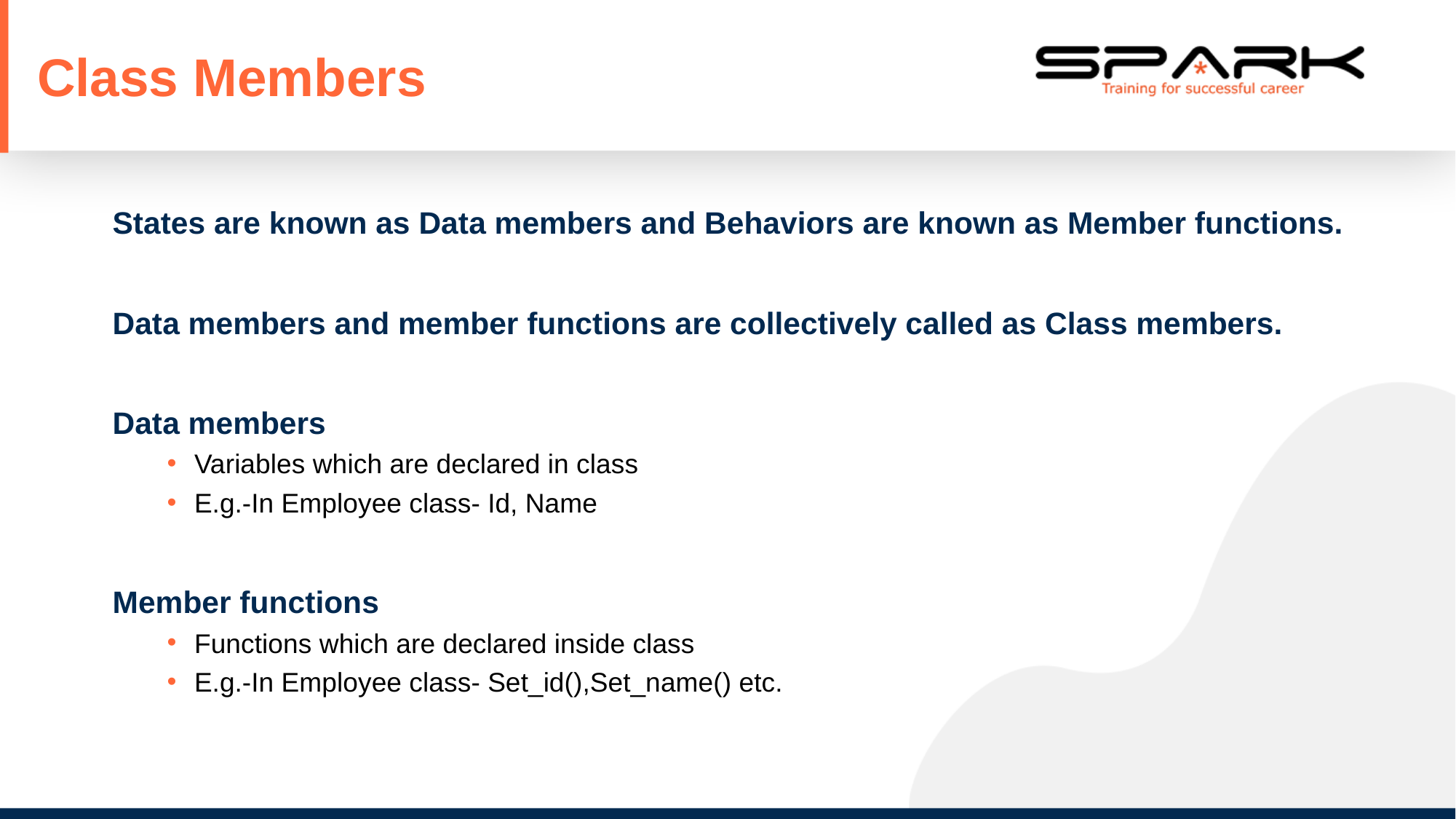

# Class Members
States are known as Data members and Behaviors are known as Member functions.

Data members and member functions are collectively called as Class members.

Data members
Variables which are declared in class
E.g.-In Employee class- Id, Name

Member functions
Functions which are declared inside class
E.g.-In Employee class- Set_id(),Set_name() etc.